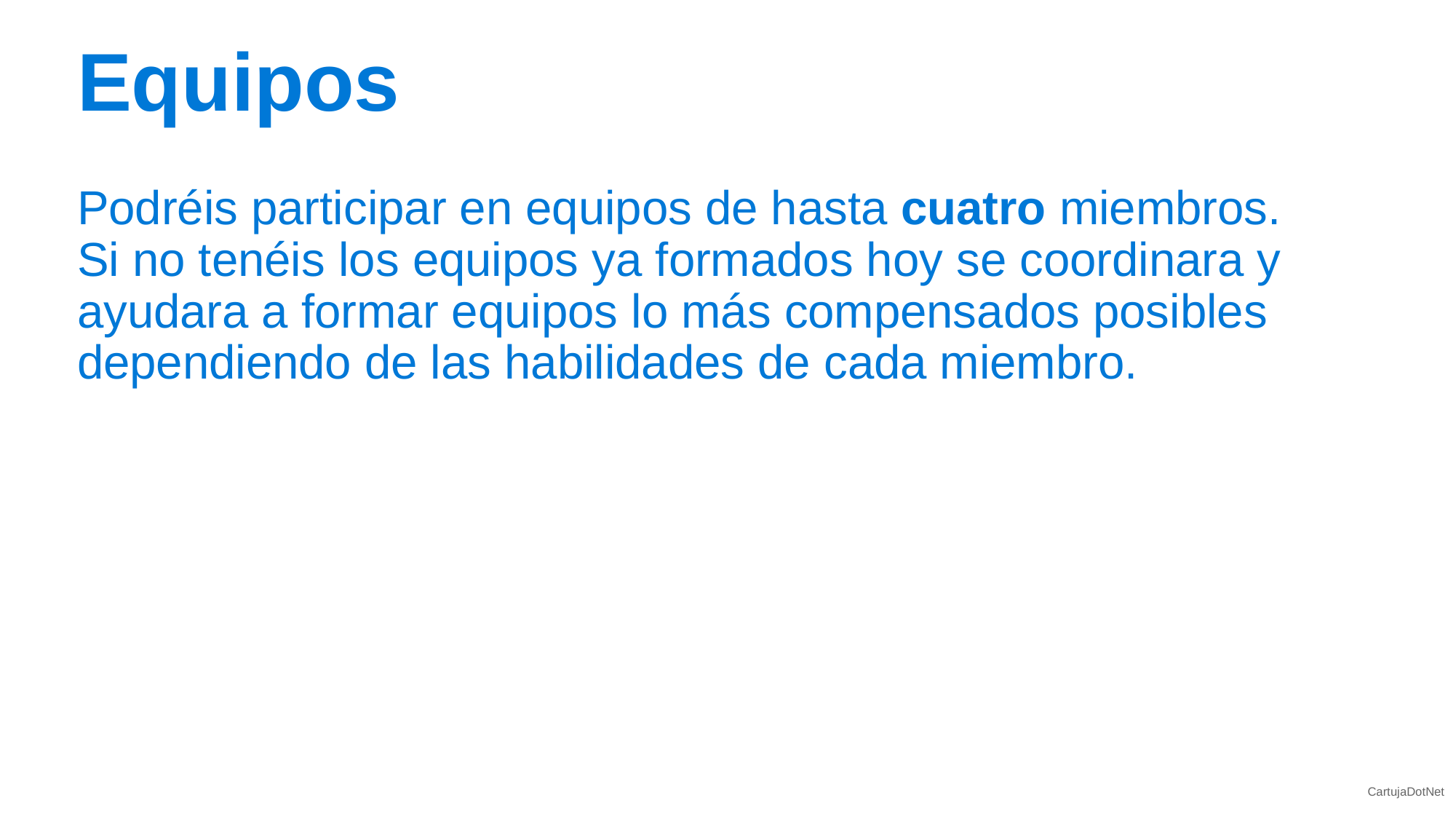

# Equipos
Podréis participar en equipos de hasta cuatro miembros. Si no tenéis los equipos ya formados hoy se coordinara y ayudara a formar equipos lo más compensados posibles dependiendo de las habilidades de cada miembro.